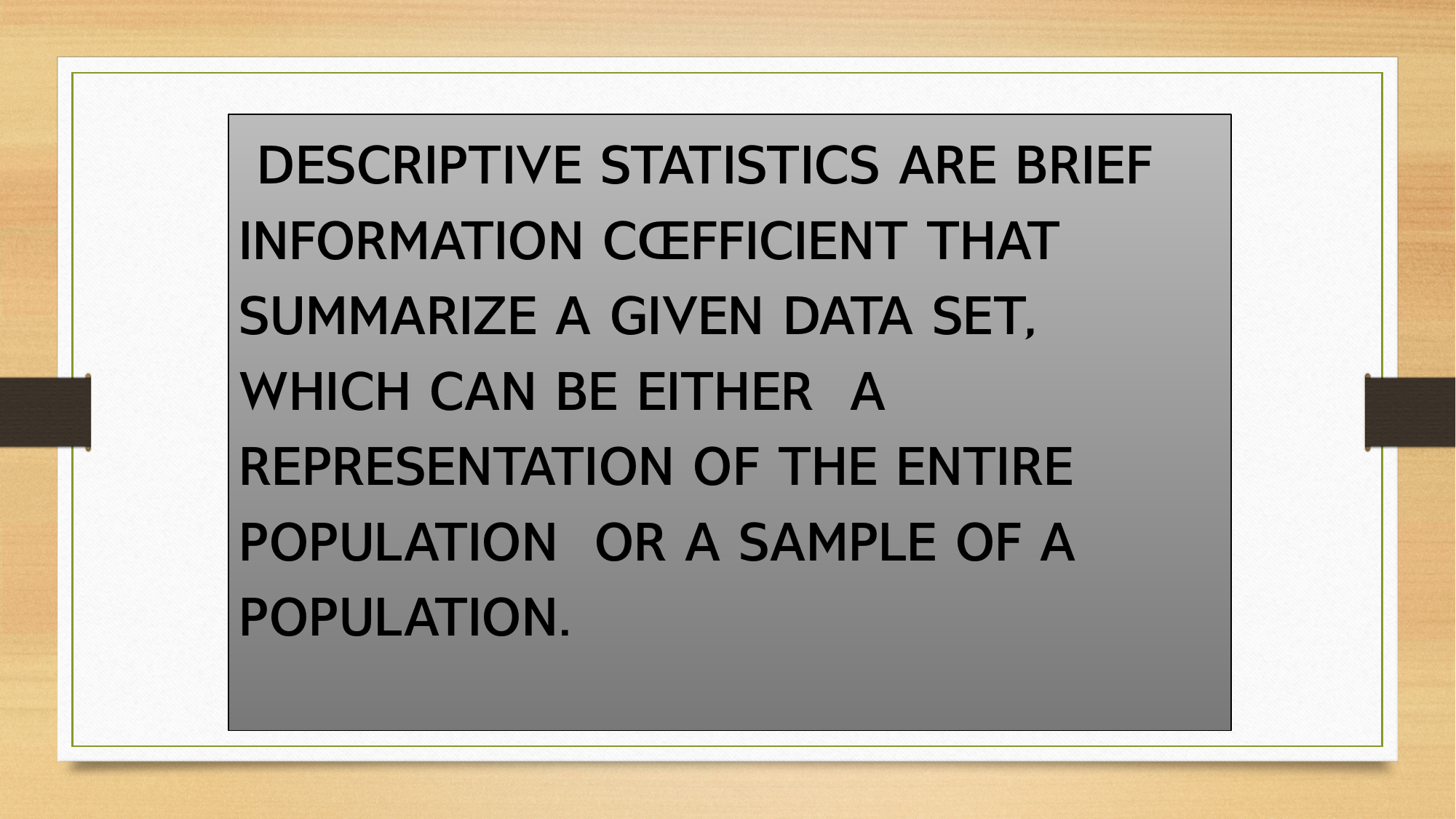

Descriptive statistics are brief information coefficient that summarize a given data set, which can be either  a representation of the entire population  or a sample of a population.